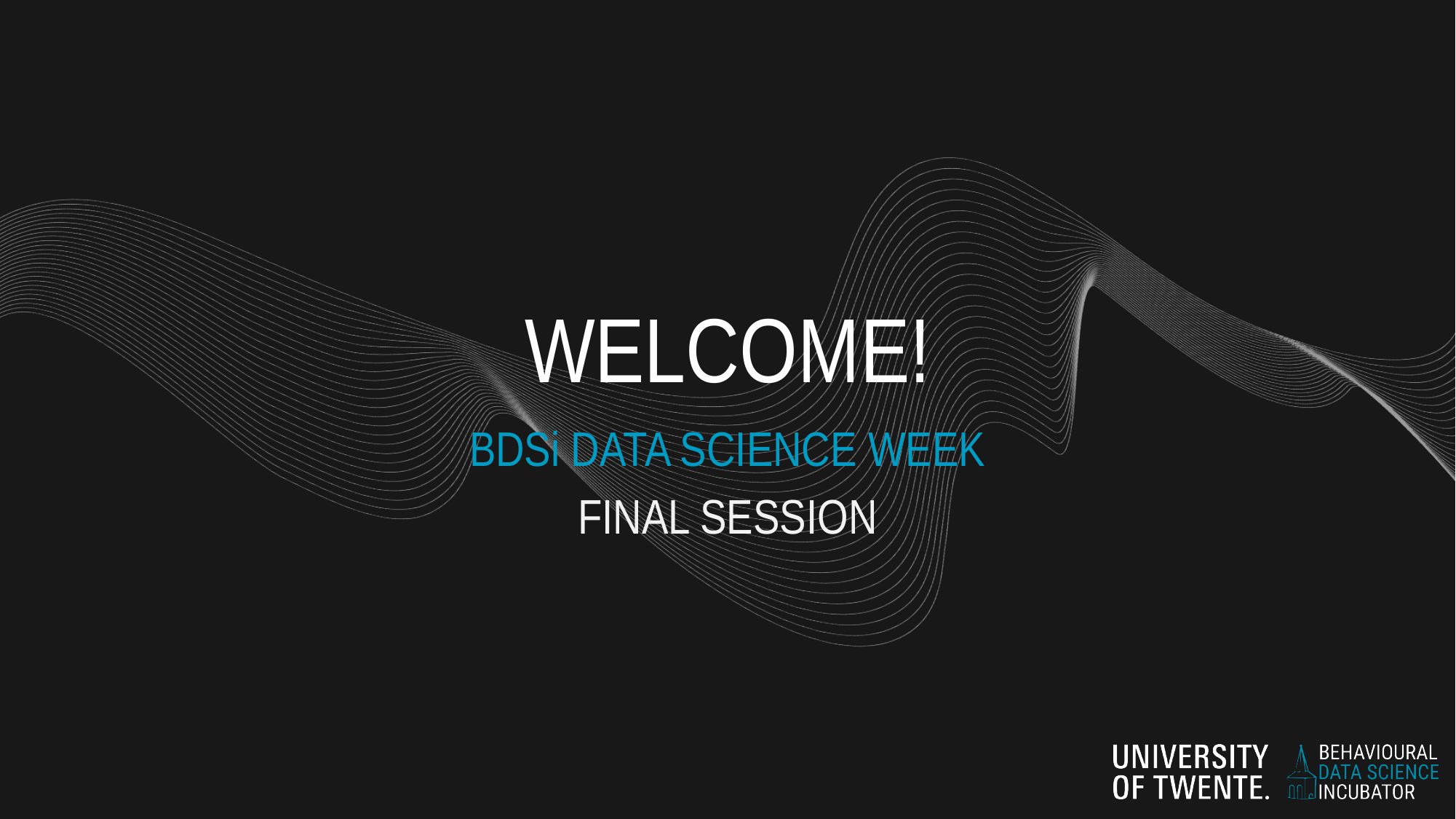

# WELCOME!
BDSi DATA SCIENCE WEEK
FINAL SESSION